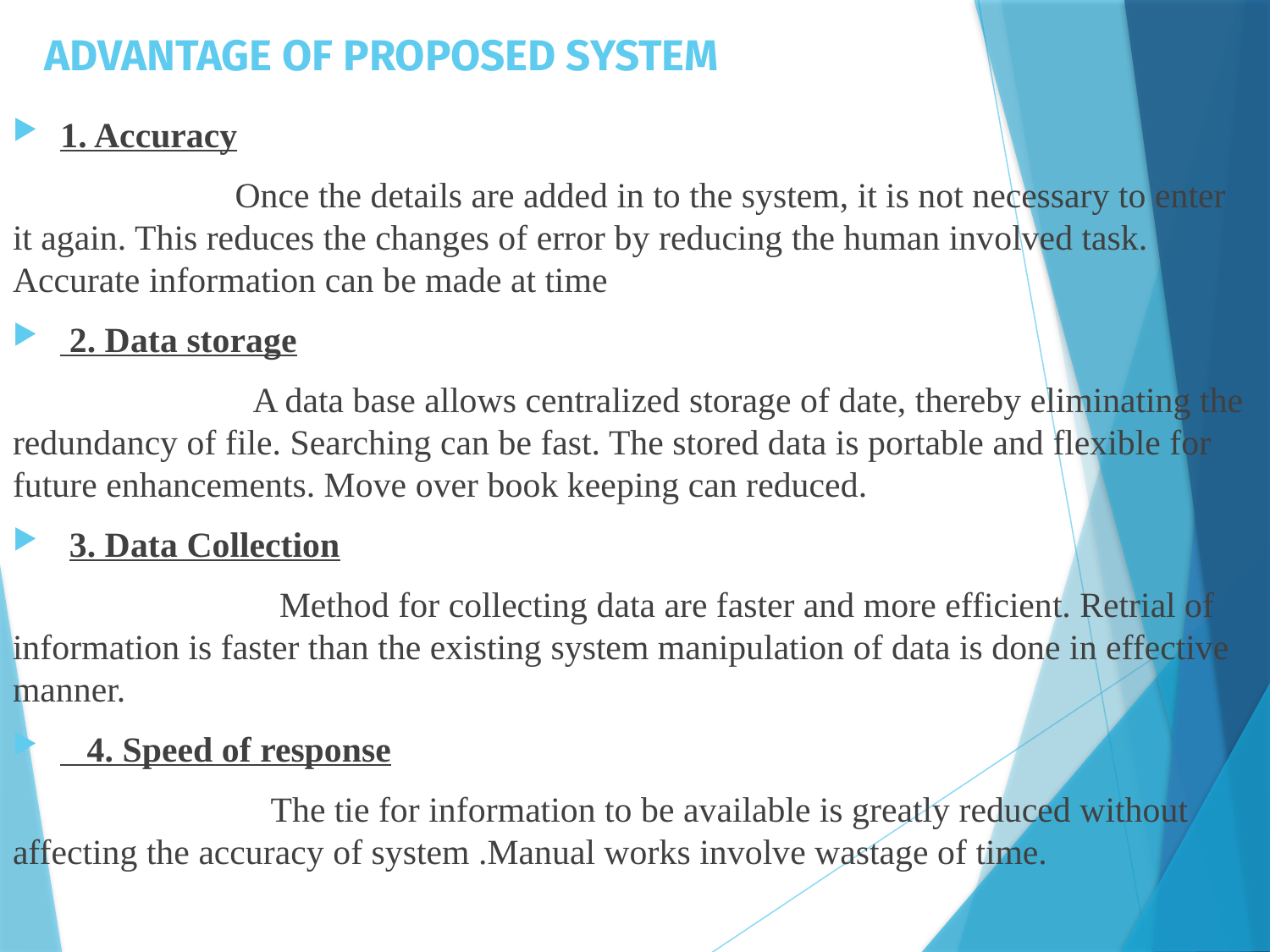

# ADVANTAGE OF PROPOSED SYSTEM
1. Accuracy
                         Once the details are added in to the system, it is not necessary to enter it again. This reduces the changes of error by reducing the human involved task. Accurate information can be made at time
 2. Data storage
                           A data base allows centralized storage of date, thereby eliminating the redundancy of file. Searching can be fast. The stored data is portable and flexible for future enhancements. Move over book keeping can reduced.
 3. Data Collection
                              Method for collecting data are faster and more efficient. Retrial of information is faster than the existing system manipulation of data is done in effective manner.
   4. Speed of response
                             The tie for information to be available is greatly reduced without affecting the accuracy of system .Manual works involve wastage of time.